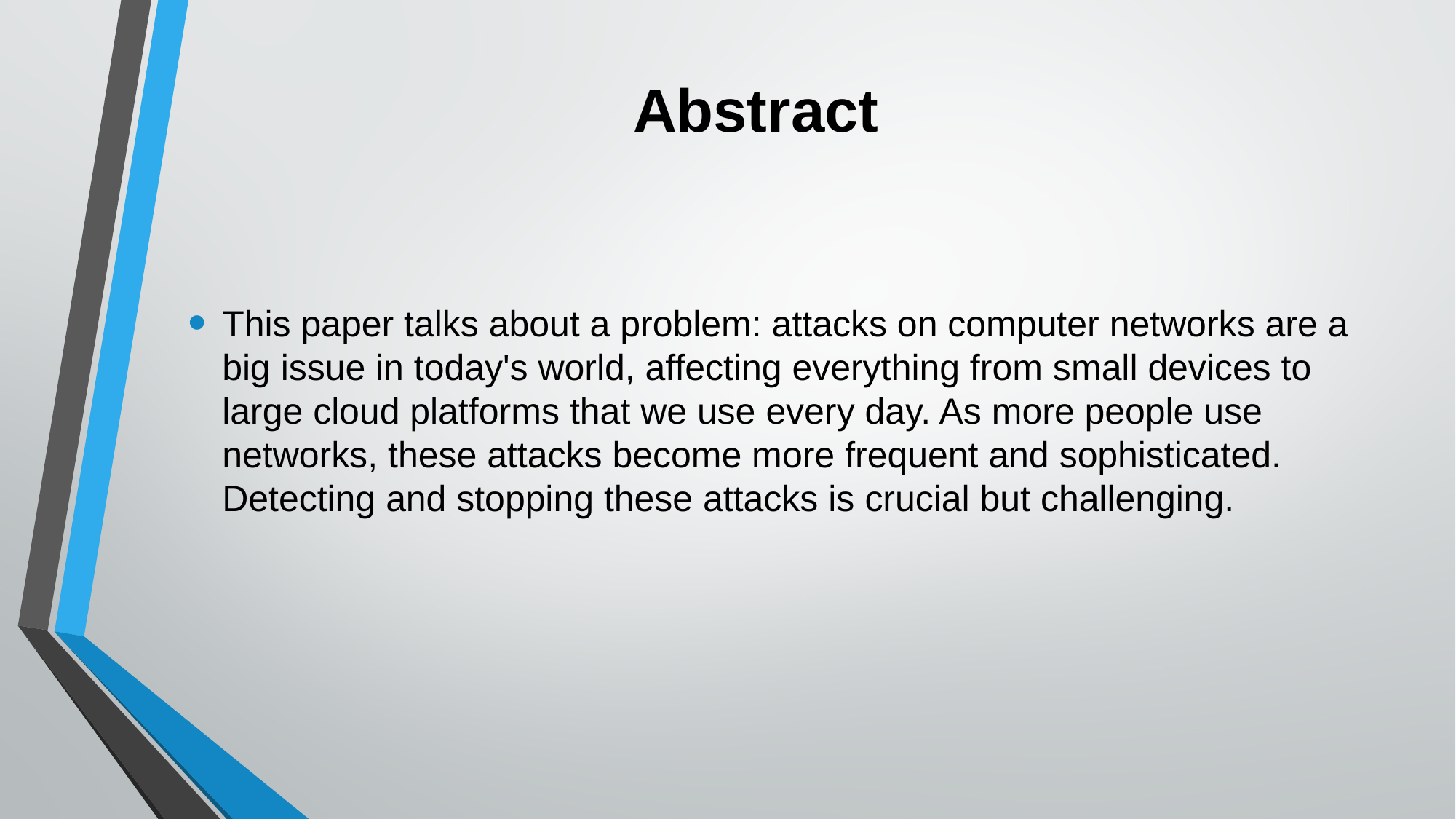

# Abstract
This paper talks about a problem: attacks on computer networks are a big issue in today's world, affecting everything from small devices to large cloud platforms that we use every day. As more people use networks, these attacks become more frequent and sophisticated. Detecting and stopping these attacks is crucial but challenging.